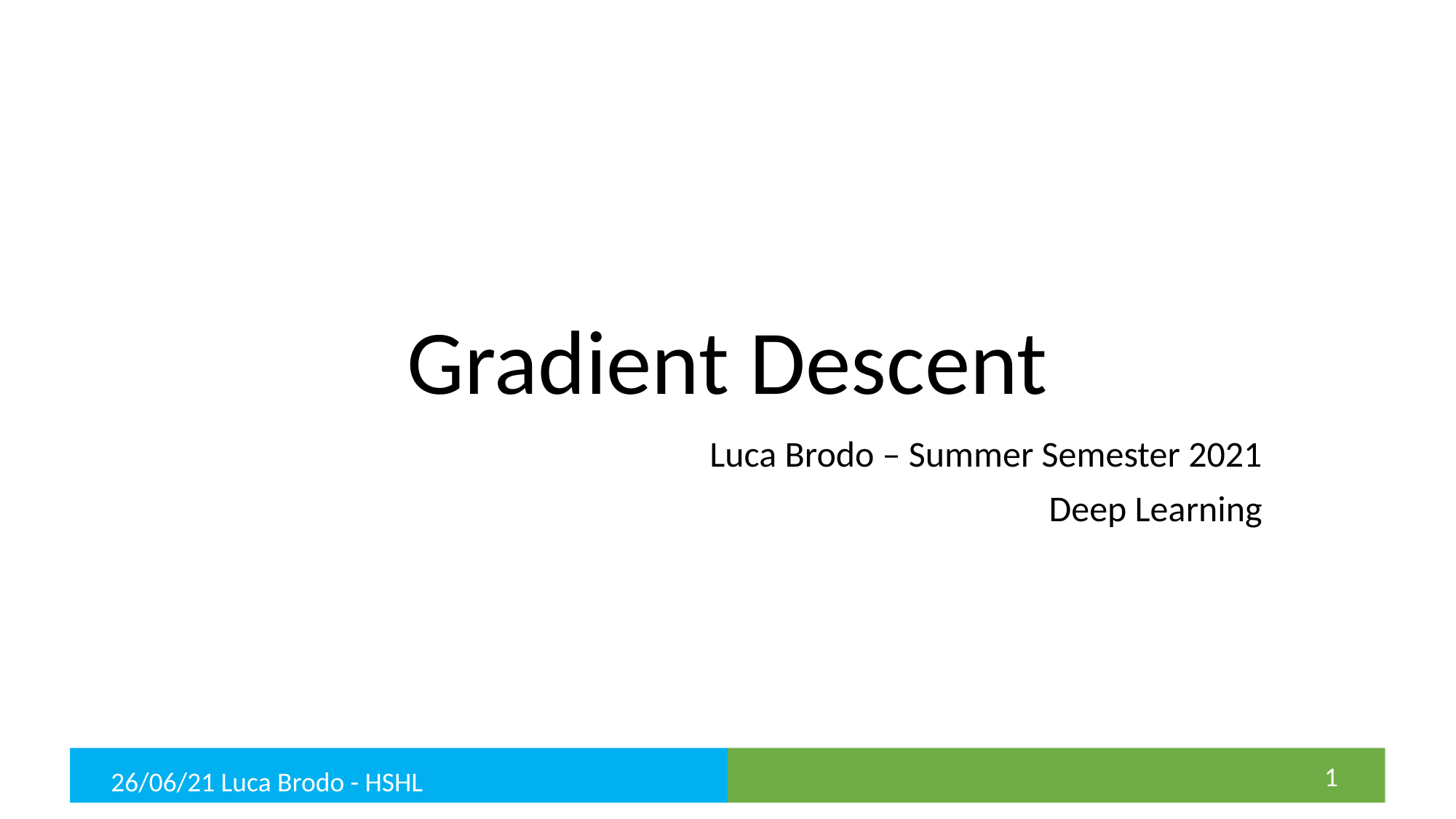

# Gradient Descent
Luca Brodo – Summer Semester 2021
Deep Learning
1
26/06/21 Luca Brodo - HSHL